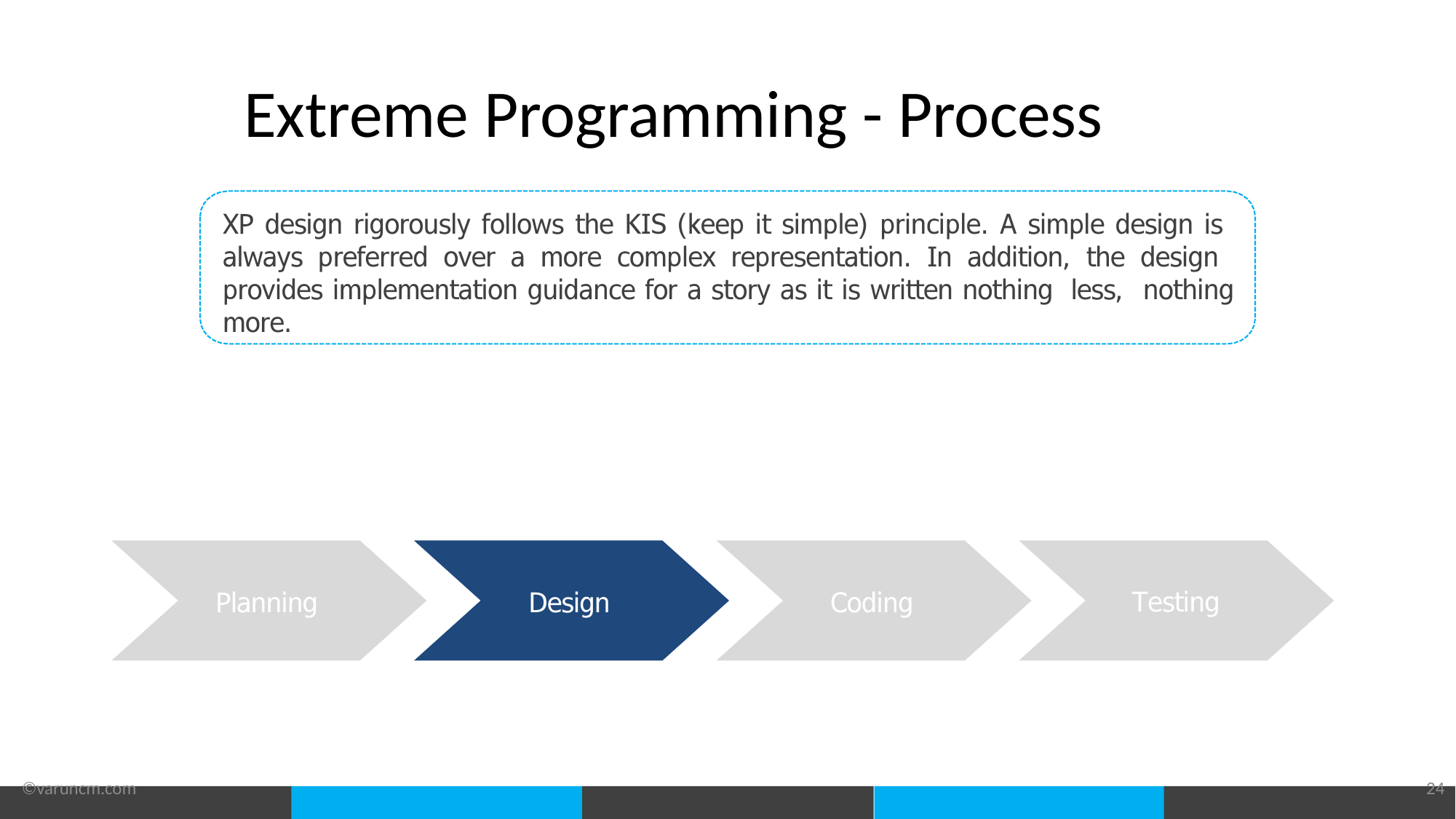

# Extreme Programming - Process

XP design rigorously follows the KIS (keep it simple) principle. A simple design is  always preferred over a more complex representation. In addition, the design  provides implementation guidance for a story as it is written nothing less,  nothing more.

Testing
Planning
Design
Coding
©varuncm.com
24